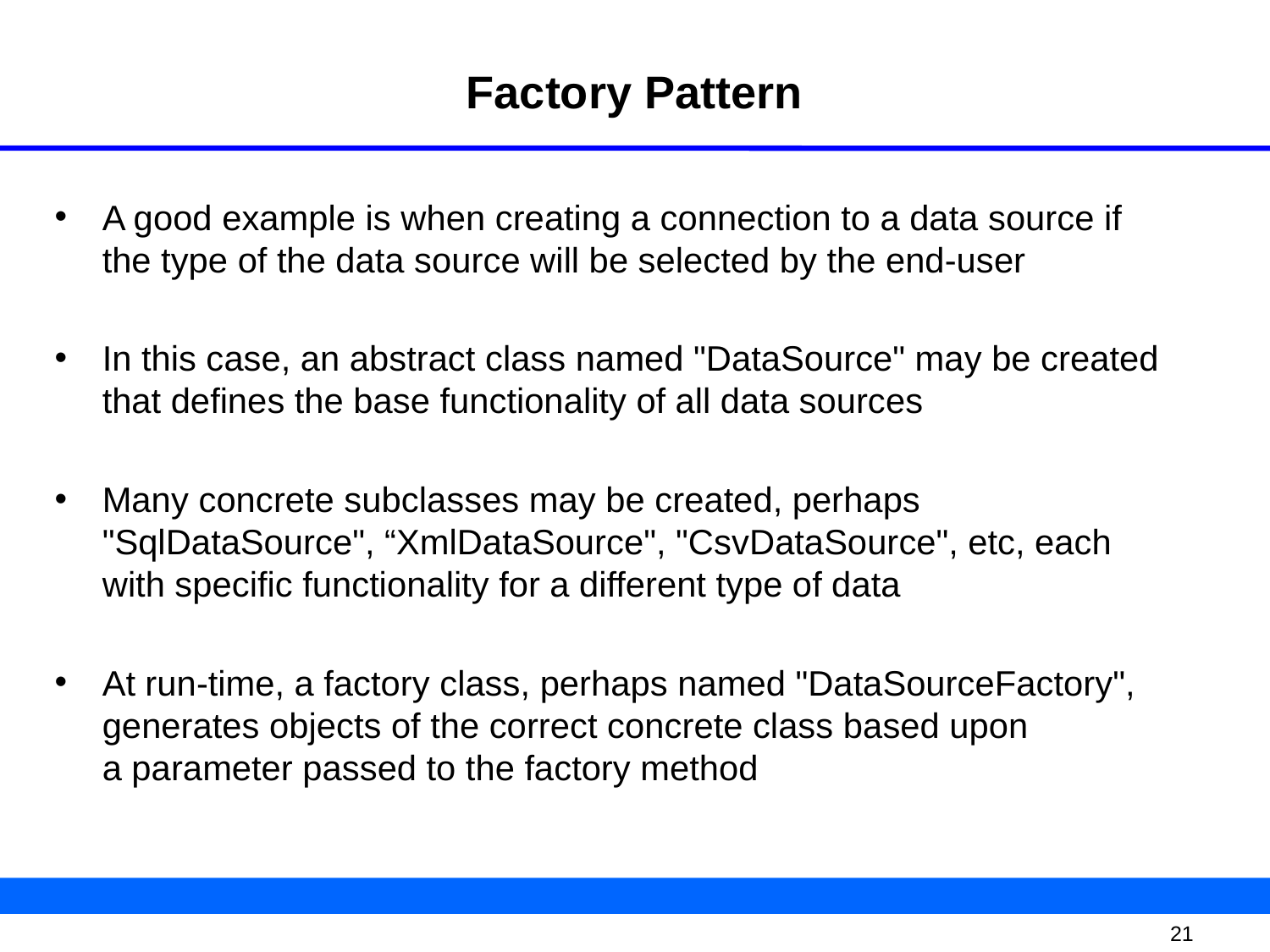

# Factory Pattern
A good example is when creating a connection to a data source if the type of the data source will be selected by the end-user

In this case, an abstract class named "DataSource" may be created that defines the base functionality of all data sources

Many concrete subclasses may be created, perhaps "SqlDataSource", “XmlDataSource", "CsvDataSource", etc, each with specific functionality for a different type of data

At run-time, a factory class, perhaps named "DataSourceFactory", generates objects of the correct concrete class based upon a parameter passed to the factory method